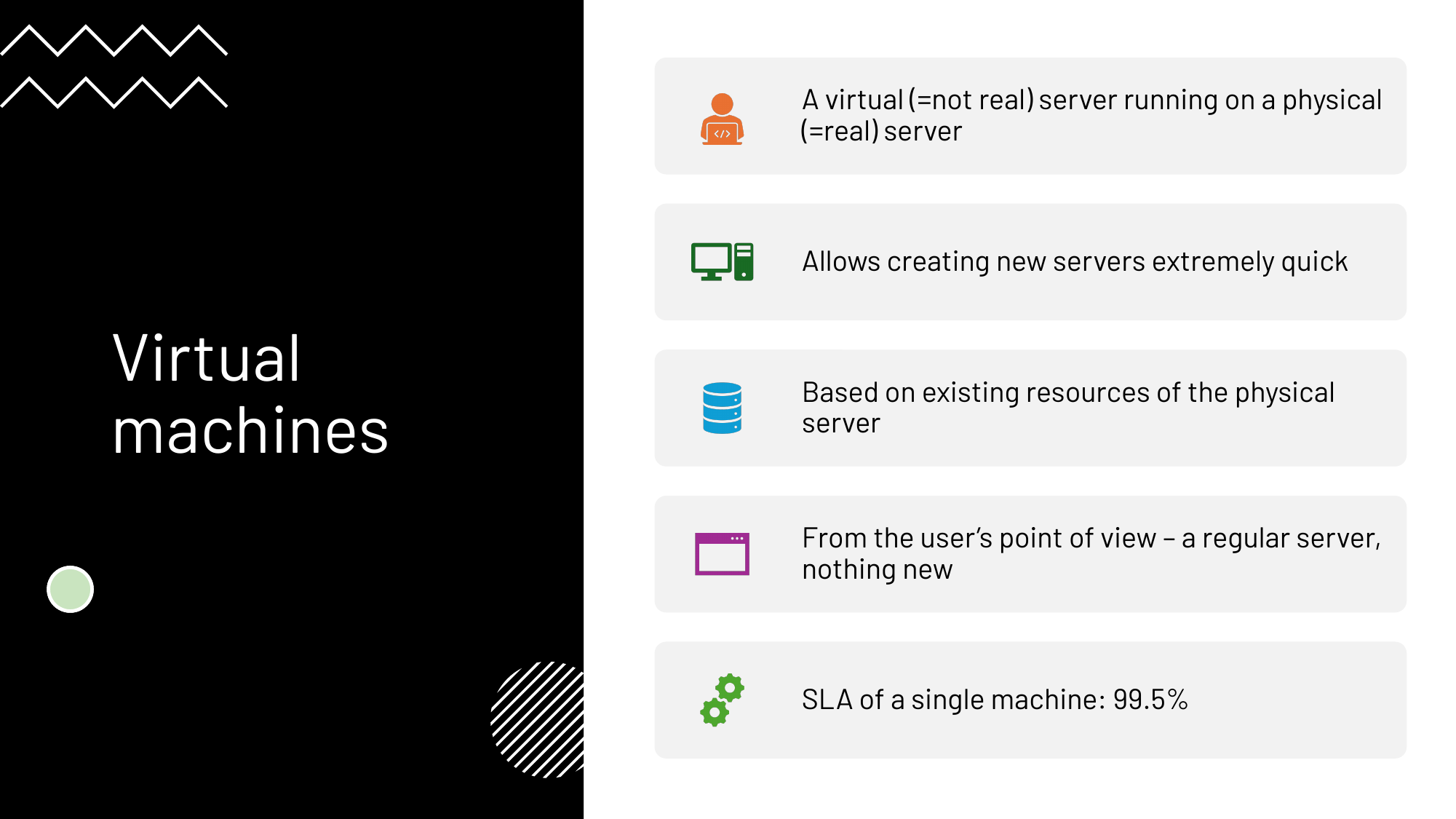

A virtual (=not real) server running on a physical (=real) server
Allows creating new servers extremely quick
Based on existing resources of the physical server
From the user’s point of view – a regular server, nothing new
SLA of a single machine: 99.5%
# Virtual machines